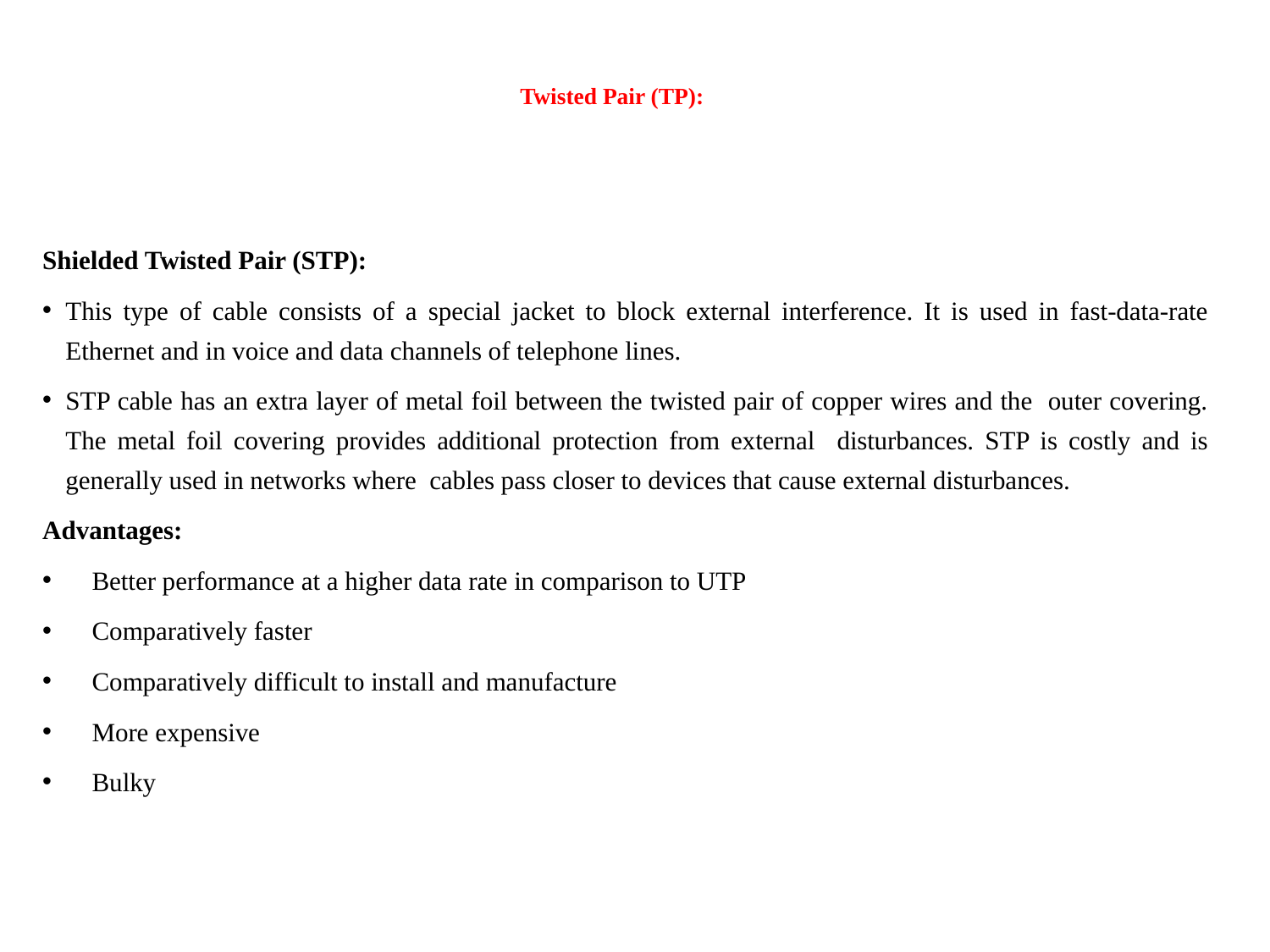

# Twisted Pair (TP):
Shielded Twisted Pair (STP):
This type of cable consists of a special jacket to block external interference. It is used in fast-data-rate Ethernet and in voice and data channels of telephone lines.
STP cable has an extra layer of metal foil between the twisted pair of copper wires and the  outer covering. The metal foil covering provides additional protection from external  disturbances. STP is costly and is generally used in networks where  cables pass closer to devices that cause external disturbances.
Advantages:
    Better performance at a higher data rate in comparison to UTP
    Comparatively faster
    Comparatively difficult to install and manufacture
    More expensive
    Bulky